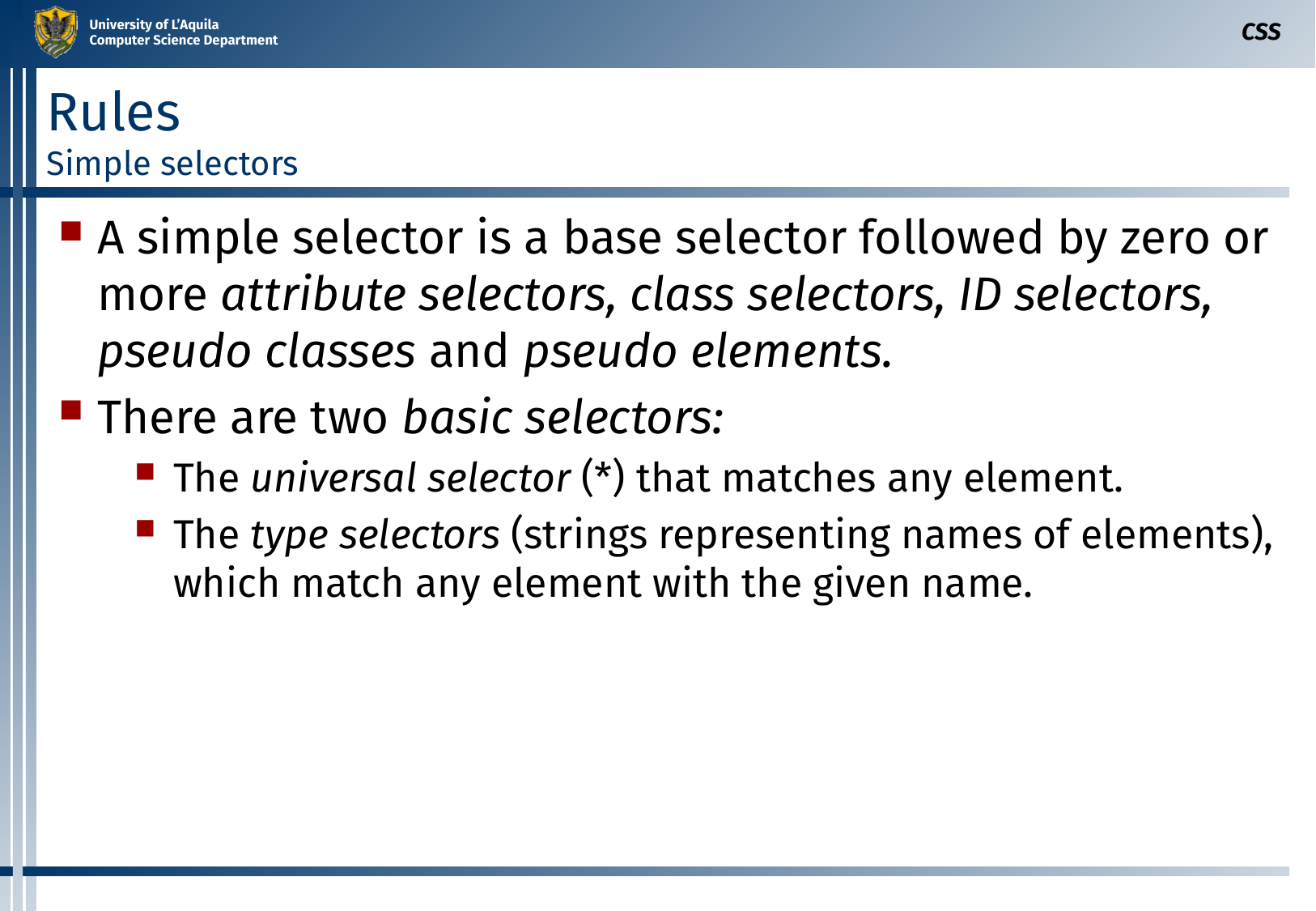

CSS
# Rules Simple selectors
A simple selector is a base selector followed by zero or more attribute selectors, class selectors, ID selectors, pseudo classes and pseudo elements.
There are two basic selectors:
The universal selector (*) that matches any element.
The type selectors (strings representing names of elements), which match any element with the given name.